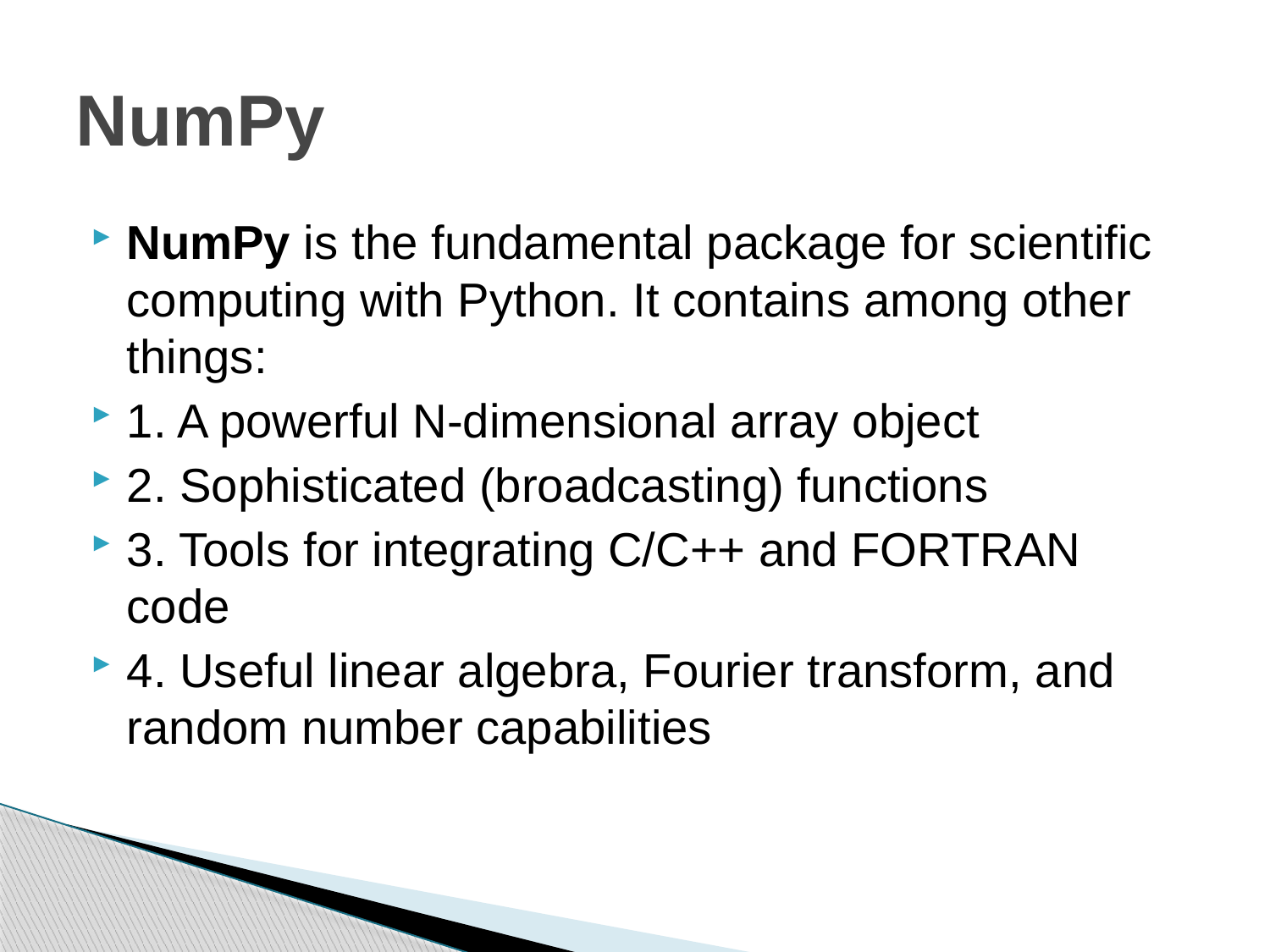

# NumPy
NumPy is the fundamental package for scientific computing with Python. It contains among other things:
1. A powerful N-dimensional array object
2. Sophisticated (broadcasting) functions
3. Tools for integrating C/C++ and FORTRAN code
4. Useful linear algebra, Fourier transform, and random number capabilities